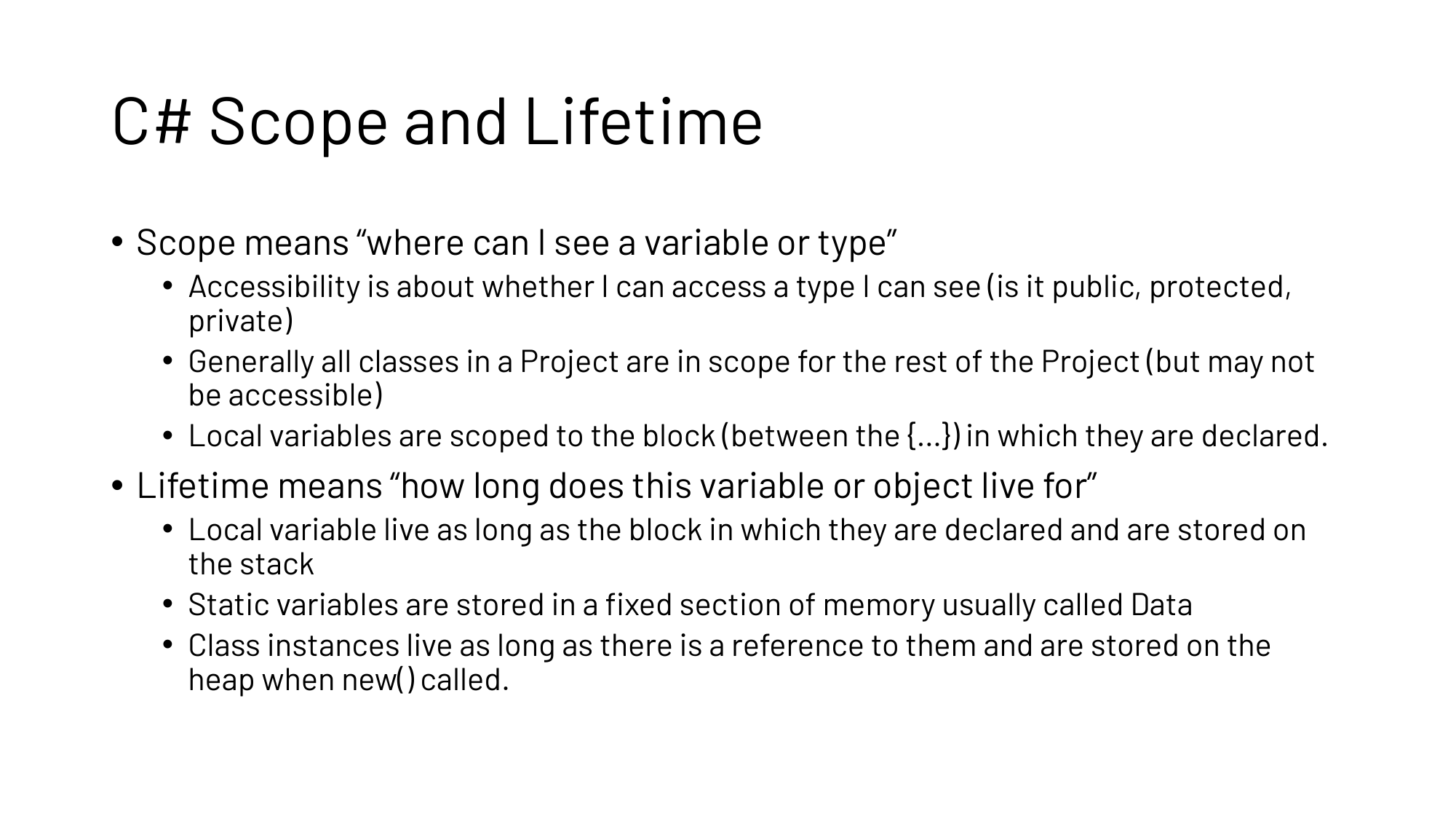

# C# Scope and Lifetime
Scope means “where can I see a variable or type”
Accessibility is about whether I can access a type I can see (is it public, protected, private)
Generally all classes in a Project are in scope for the rest of the Project (but may not be accessible)
Local variables are scoped to the block (between the {…}) in which they are declared.
Lifetime means “how long does this variable or object live for”
Local variable live as long as the block in which they are declared and are stored on the stack
Static variables are stored in a fixed section of memory usually called Data
Class instances live as long as there is a reference to them and are stored on the heap when new() called.